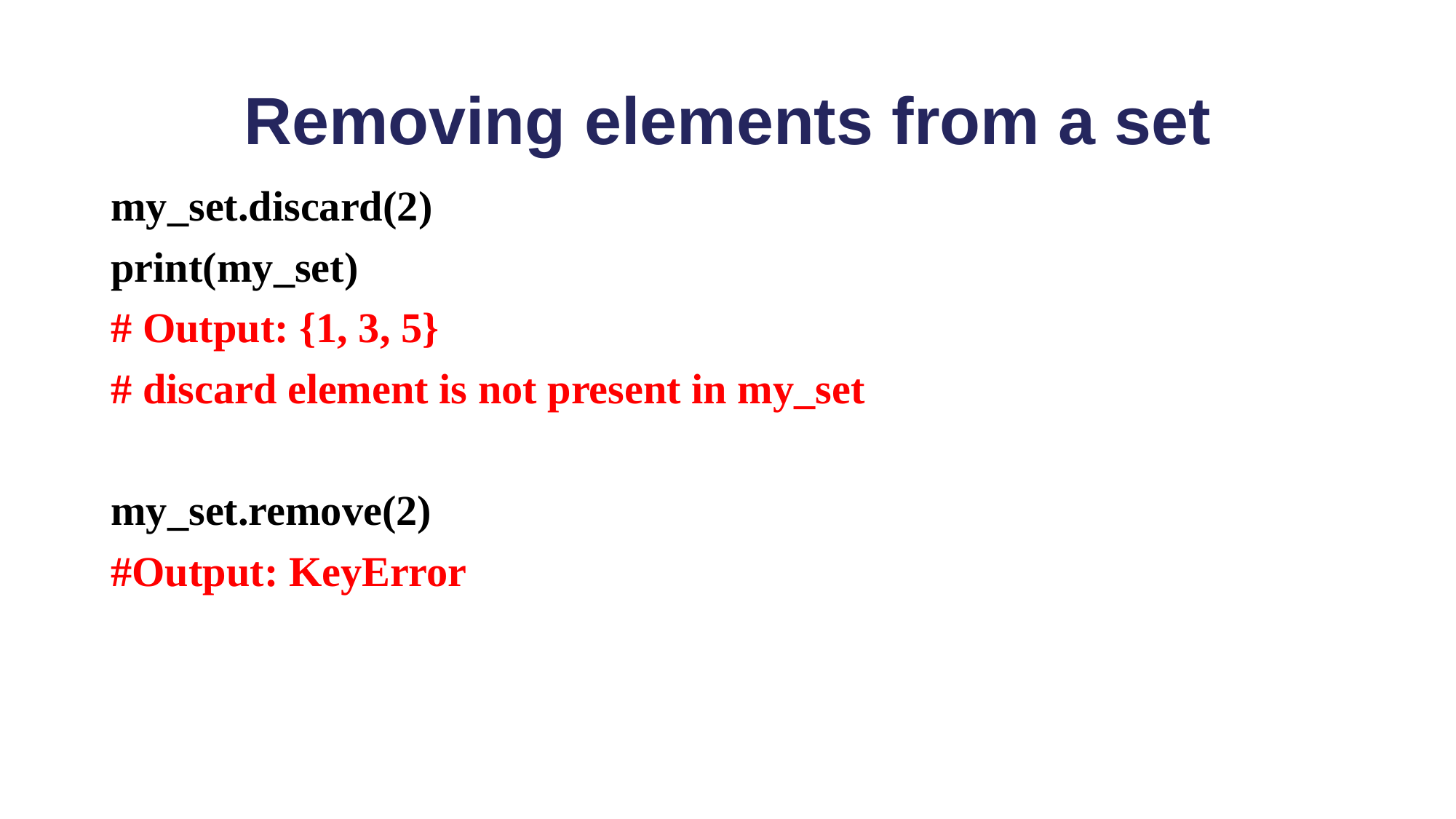

# Removing elements from a set
my_set.discard(2)
print(my_set)
# Output: {1, 3, 5}
# discard element is not present in my_set

my_set.remove(2)
#Output: KeyError